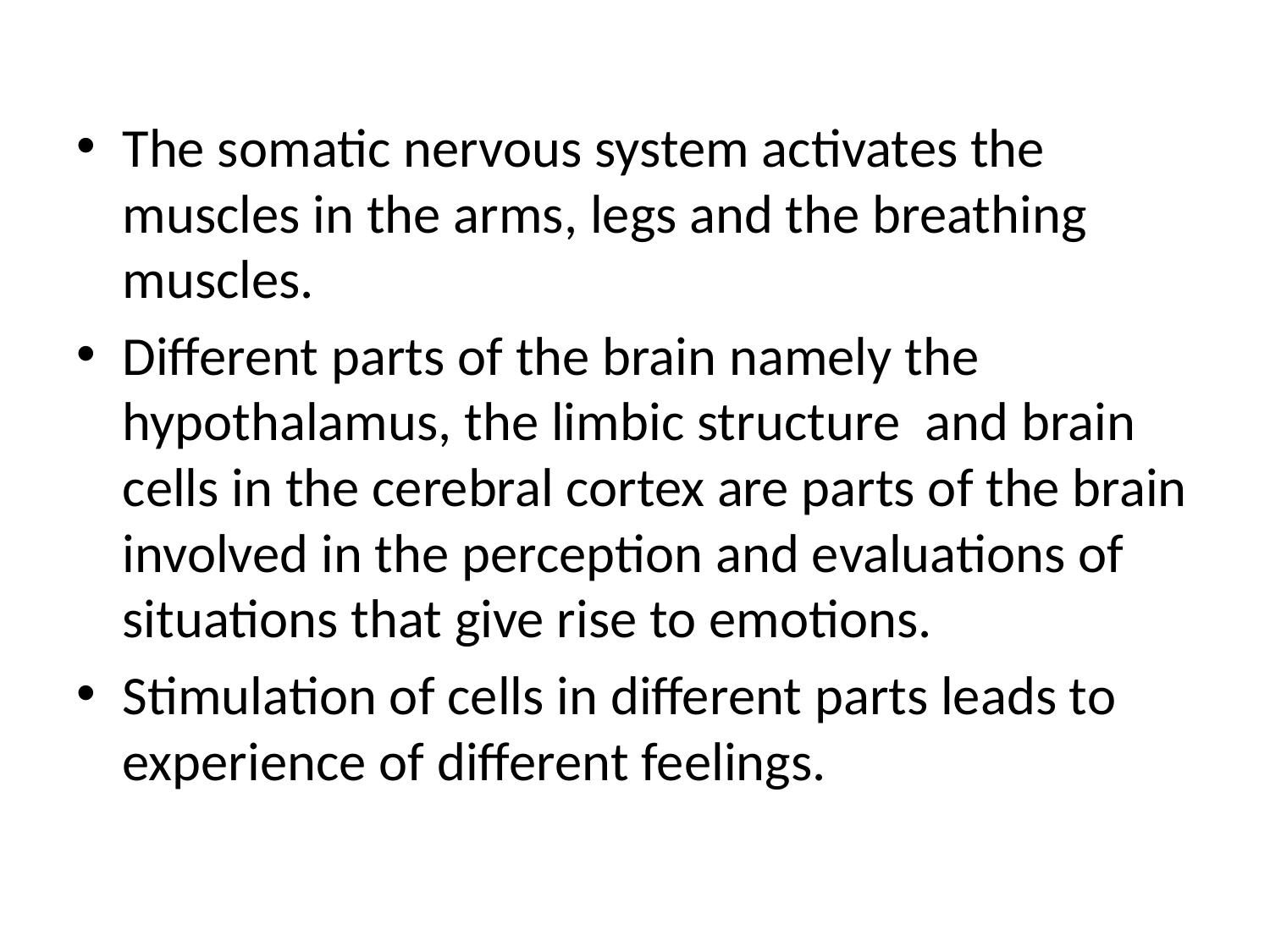

The somatic nervous system activates the muscles in the arms, legs and the breathing muscles.
Different parts of the brain namely the hypothalamus, the limbic structure  and brain cells in the cerebral cortex are parts of the brain involved in the perception and evaluations of situations that give rise to emotions.
Stimulation of cells in different parts leads to experience of different feelings.